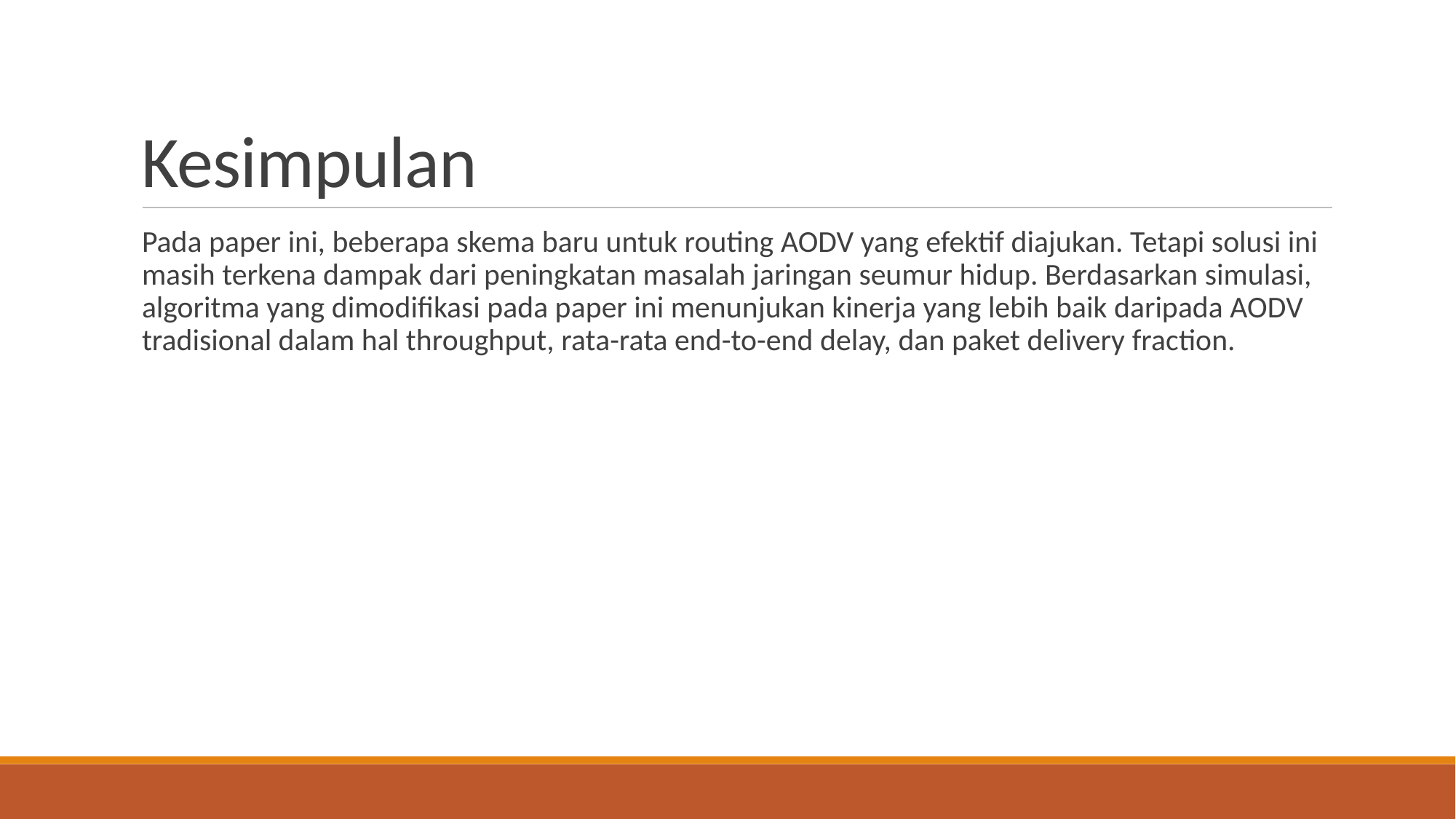

Kesimpulan
Pada paper ini, beberapa skema baru untuk routing AODV yang efektif diajukan. Tetapi solusi ini masih terkena dampak dari peningkatan masalah jaringan seumur hidup. Berdasarkan simulasi, algoritma yang dimodifikasi pada paper ini menunjukan kinerja yang lebih baik daripada AODV tradisional dalam hal throughput, rata-rata end-to-end delay, dan paket delivery fraction.